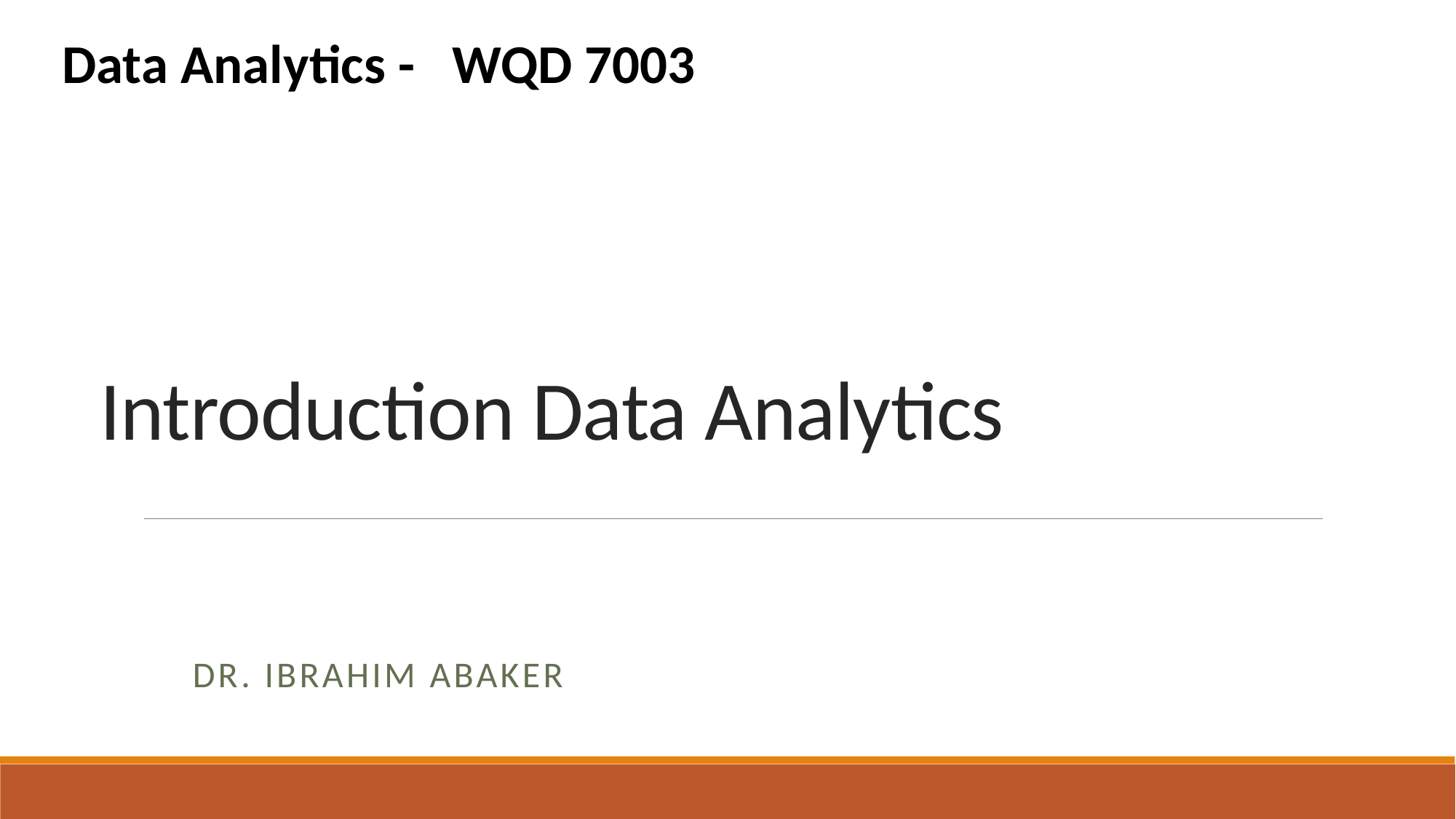

Data Analytics -   WQD 7003

# Introduction Data Analytics

Dr. Ibrahim Abaker